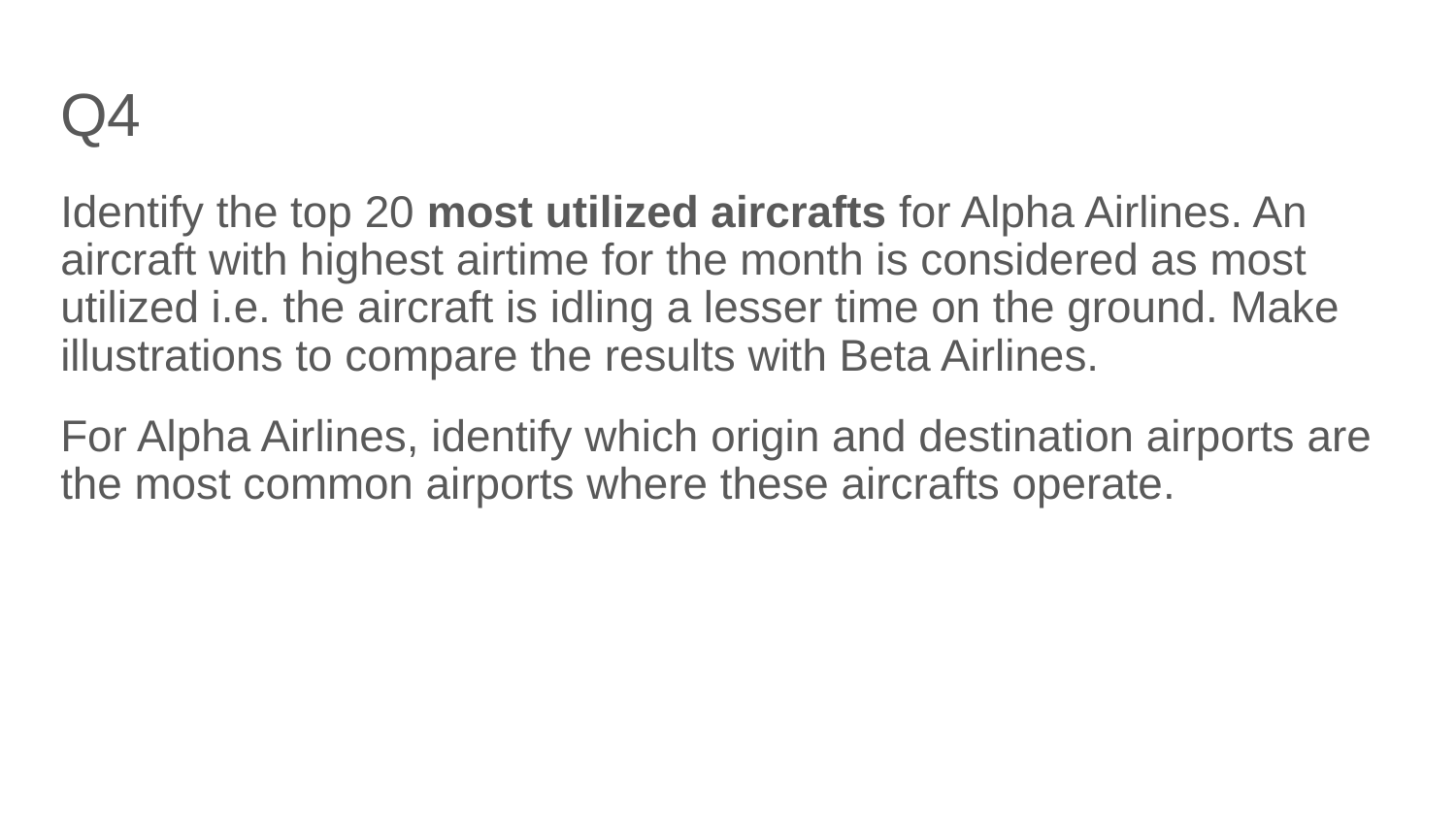

# Q4
Identify the top 20 most utilized aircrafts for Alpha Airlines. An aircraft with highest airtime for the month is considered as most utilized i.e. the aircraft is idling a lesser time on the ground. Make illustrations to compare the results with Beta Airlines.
For Alpha Airlines, identify which origin and destination airports are the most common airports where these aircrafts operate.